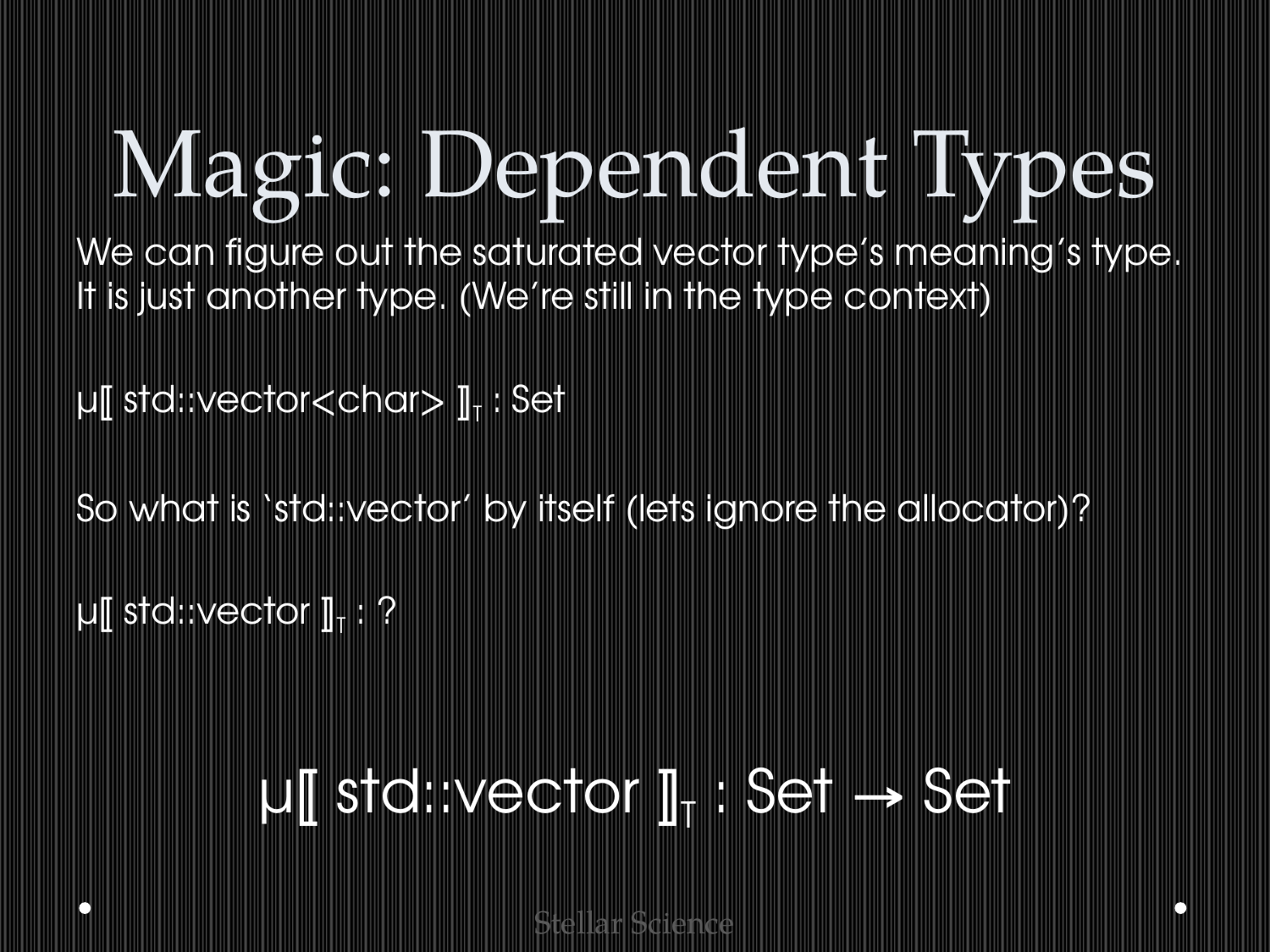

# Magic: Dependent Types
We can figure out the saturated vector type’s meaning’s type. It is just another type. (We’re still in the type context)

μ⟦ std::vector<char> ⟧T : Set

So what is ‘std::vector’ by itself (lets ignore the allocator)?

μ⟦ std::vector ⟧T : ?

μ⟦ std::vector ⟧T : Set → Set

Stellar Science